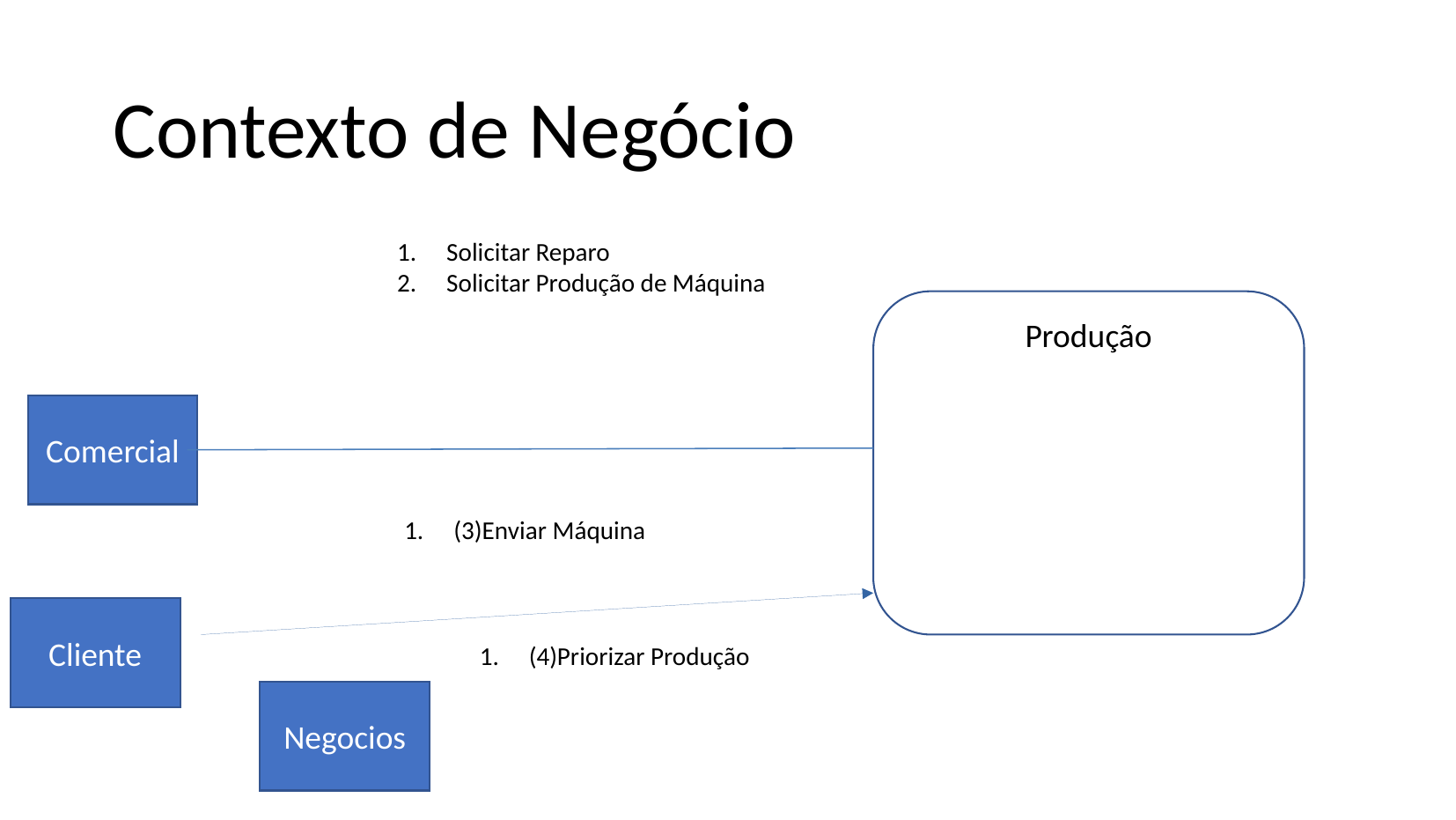

Contexto de Negócio
Solicitar Reparo
Solicitar Produção de Máquina

Produção
Comercial

(3)Enviar Máquina

Cliente
(4)Priorizar Produção

Negocios